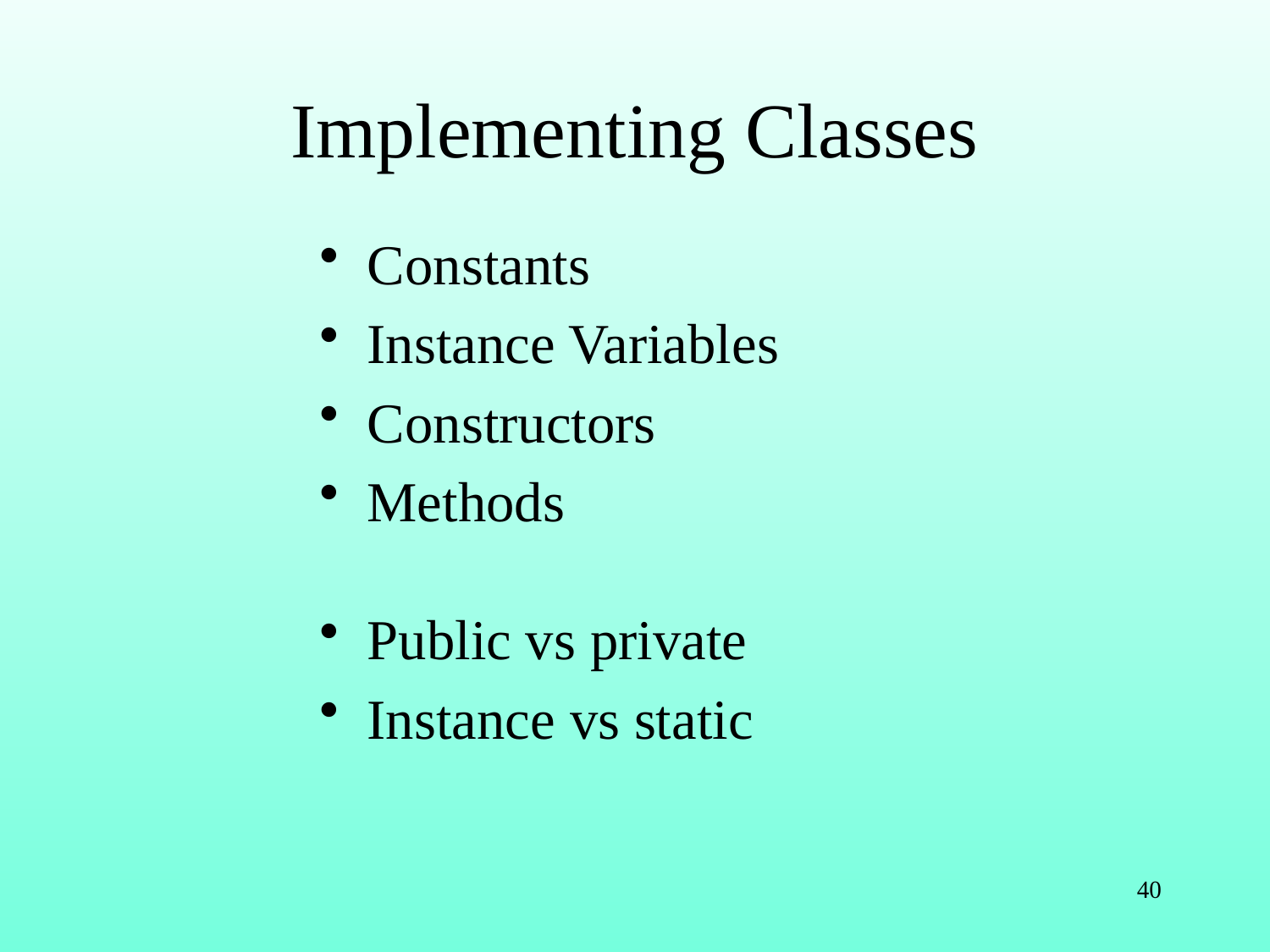

# Implementing Classes
Constants
Instance Variables
Constructors
Methods

Public vs private
Instance vs static
40